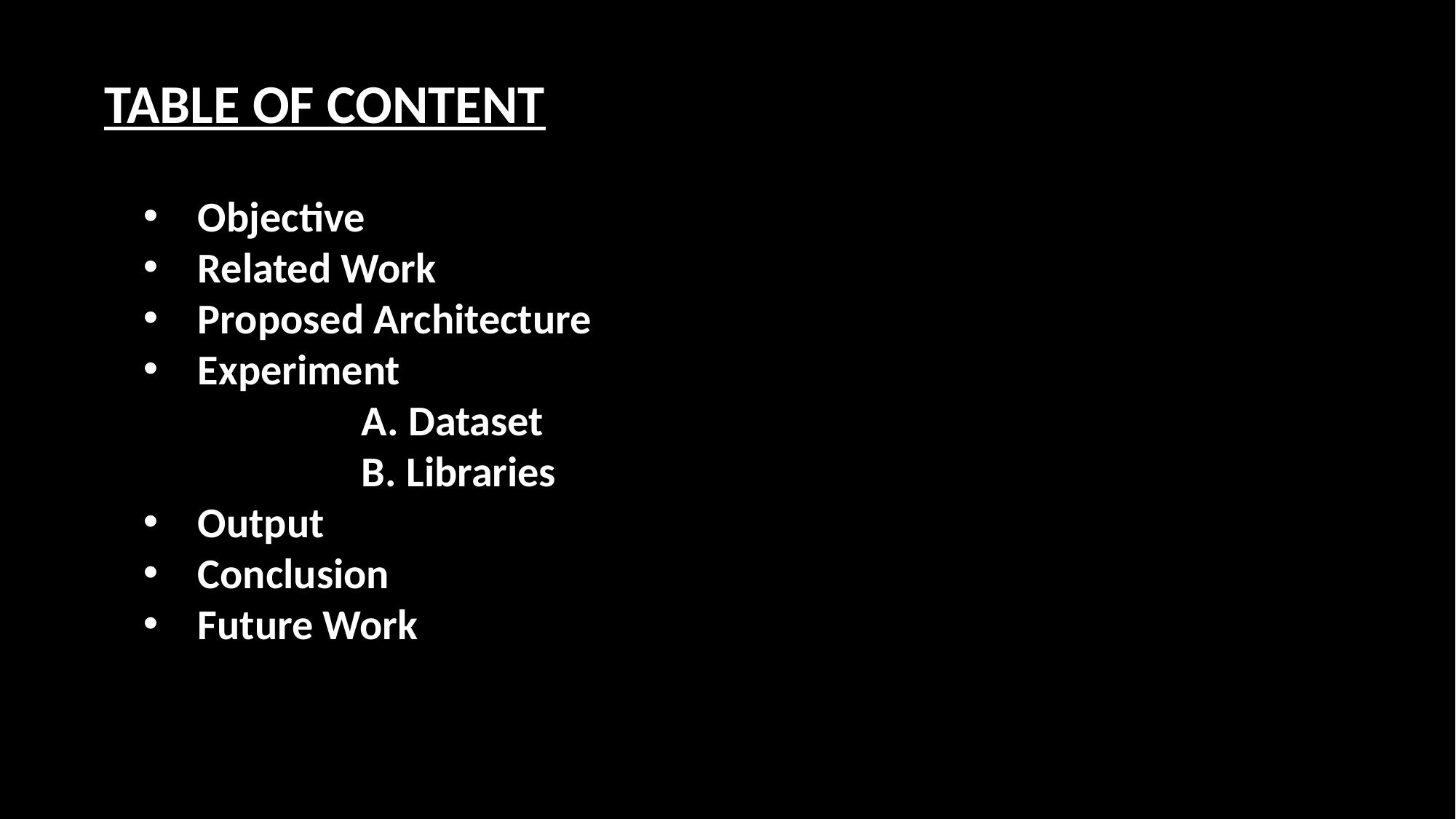

# TABLE OF CONTENT
Objective
Related Work
Proposed Architecture
Experiment
		A. Dataset
		B. Libraries
Output
Conclusion
Future Work